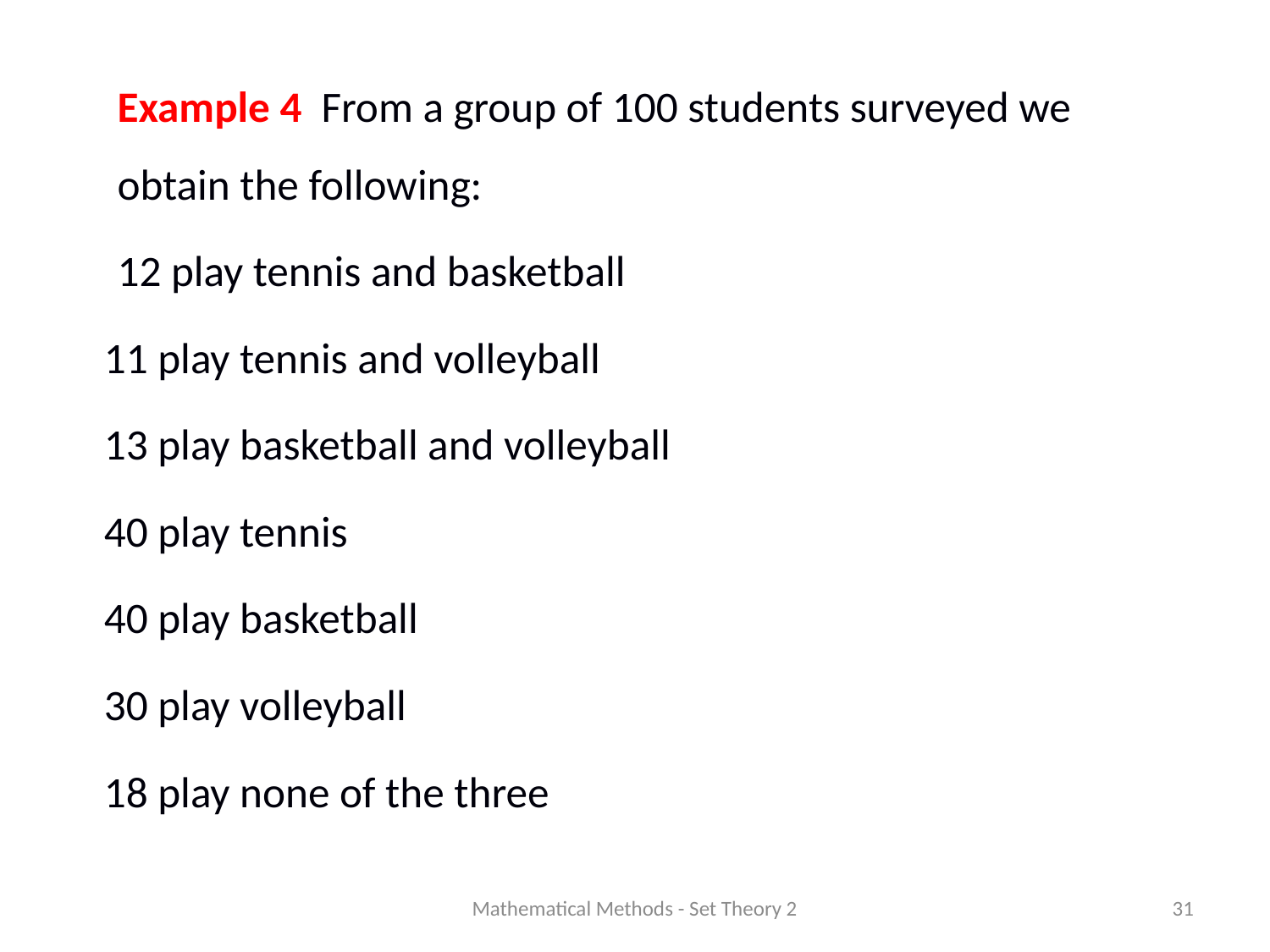

Example 4  From a group of 100 students surveyed we obtain the following:
		12 play tennis and basketball
		11 play tennis and volleyball
		13 play basketball and volleyball
		40 play tennis
		40 play basketball
		30 play volleyball
		18 play none of the three

Mathematical Methods - Set Theory 2
31